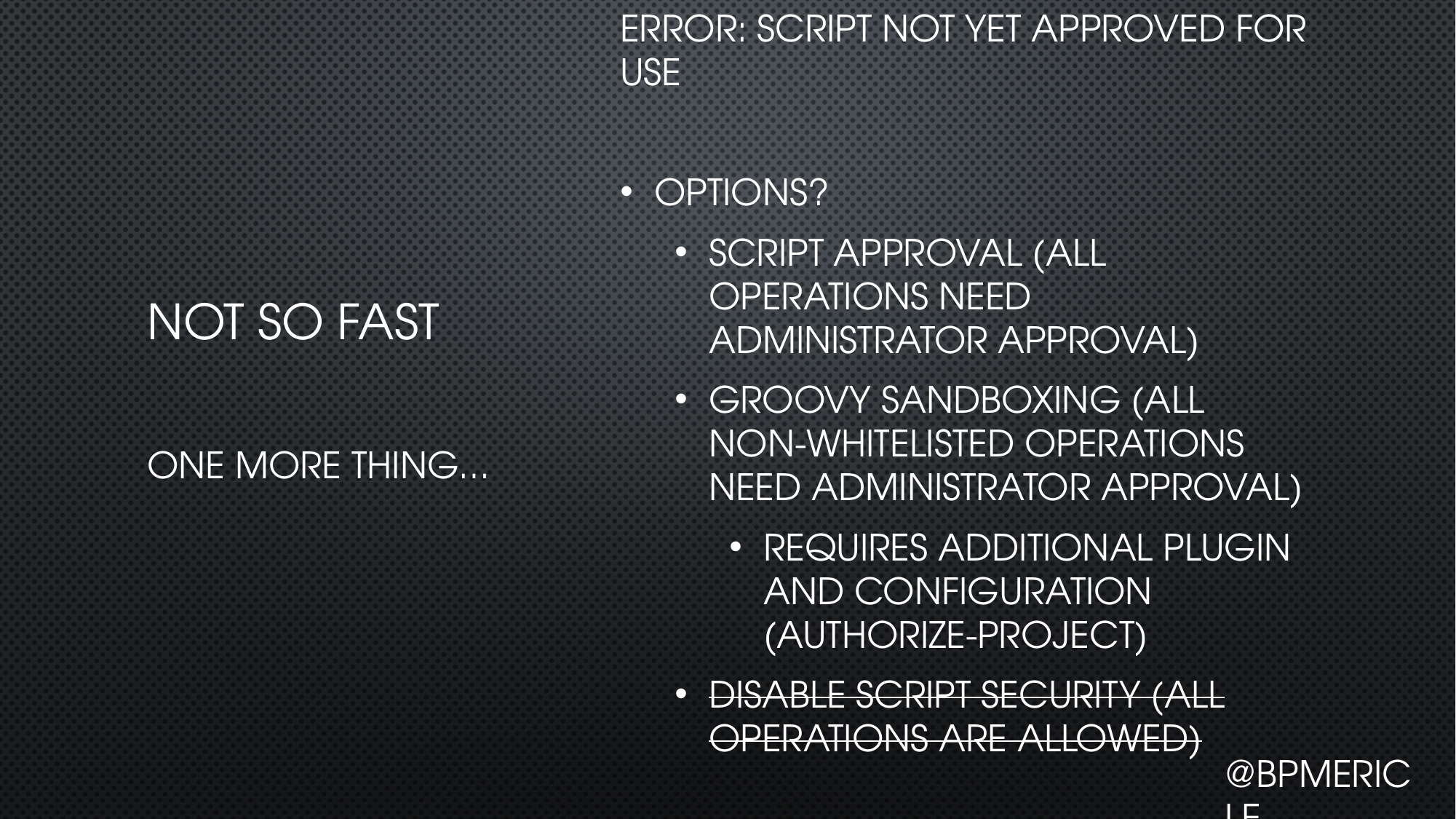

ERROR: script not yet approved for use

Options?
Script Approval (All operations need administrator approval)
Groovy Sandboxing (All non-whitelisted operations need administrator approval)
Requires additional plugin and configuration (authorize-project)
Disable script security (All operations are allowed)
# NOT SO FAST
One more thing…
@bpmericle